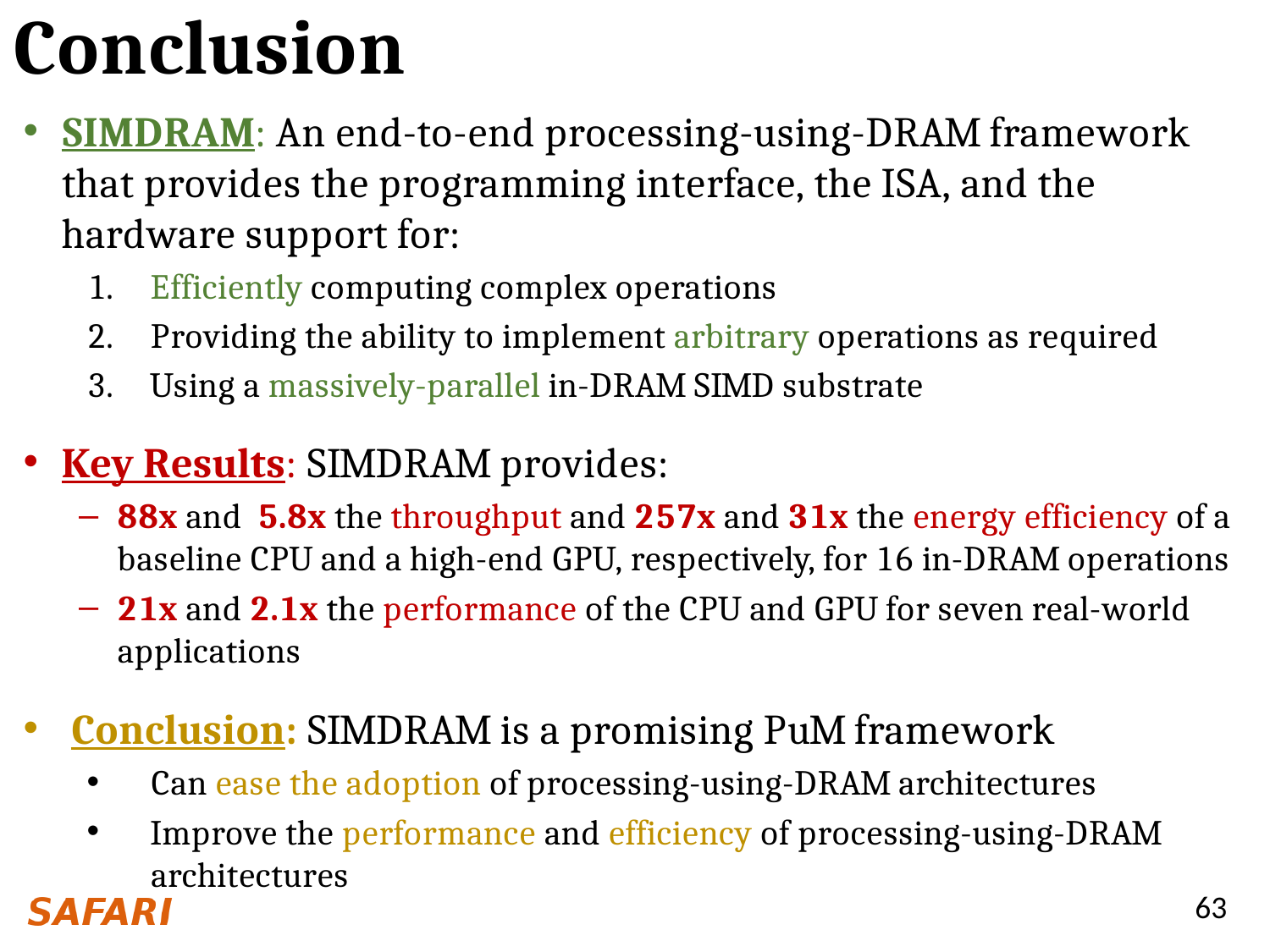

Conclusion
SIMDRAM: An end-to-end processing-using-DRAM framework that provides the programming interface, the ISA, and the hardware support for:
Efficiently computing complex operations
Providing the ability to implement arbitrary operations as required
Using a massively-parallel in-DRAM SIMD substrate

Key Results: SIMDRAM provides:
88x and  5.8x the throughput and 257x and 31x the energy efficiency of a baseline CPU and a high-end GPU, respectively, for 16 in-DRAM operations
21x and 2.1x the performance of the CPU and GPU for seven real-world applications

Conclusion: SIMDRAM is a promising PuM framework
Can ease the adoption of processing-using-DRAM architectures
Improve the performance and efficiency of processing-using-DRAM architectures

63